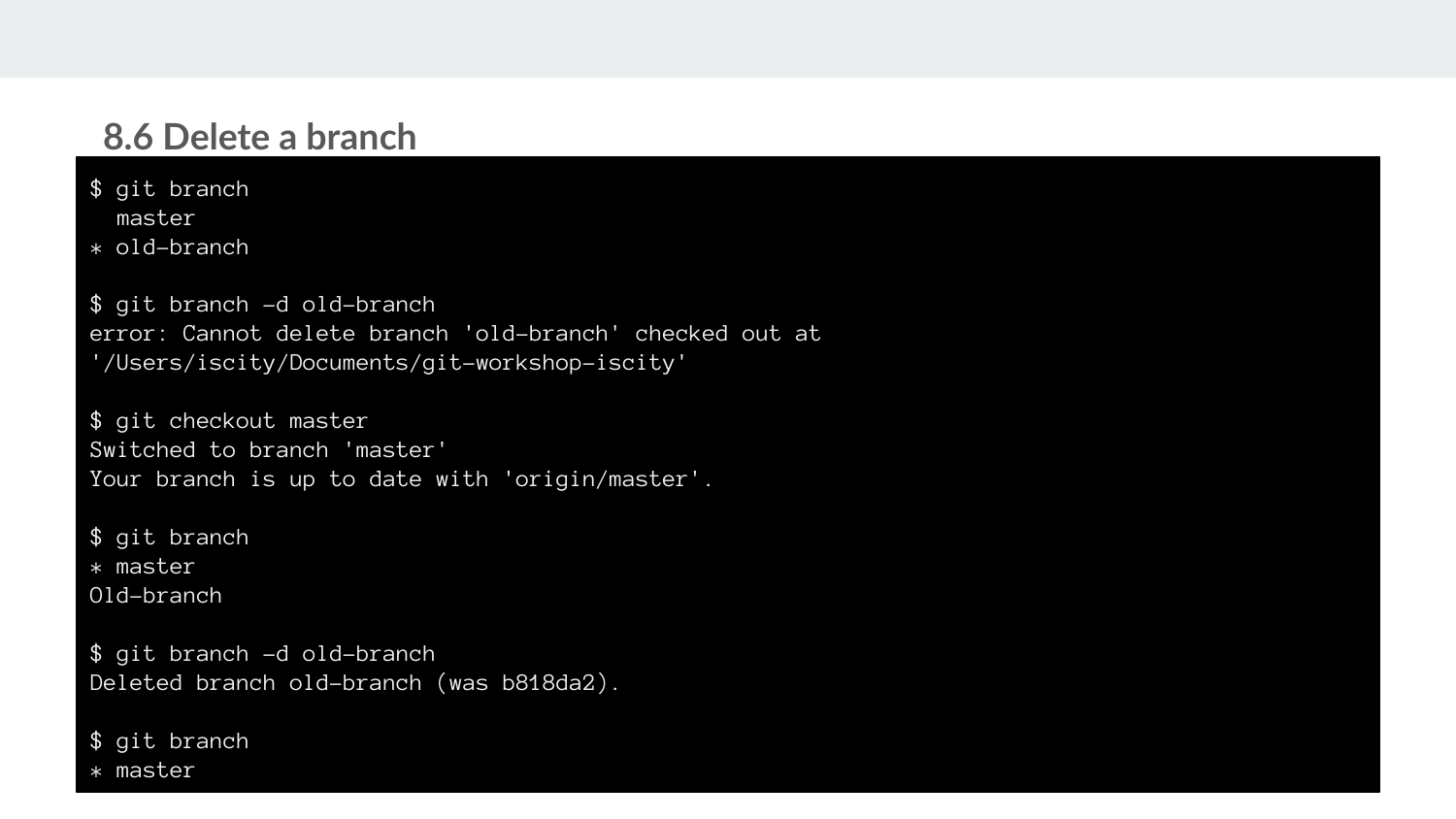

8.6 Delete a branch

$ git branch
  master
* old-branch

$ git branch -d old-branch
error: Cannot delete branch 'old-branch' checked out at
'/Users/iscity/Documents/git-workshop-iscity'

$ git checkout master
Switched to branch 'master'
Your branch is up to date with 'origin/master'.

$ git branch
* master
Old-branch

$ git branch -d old-branch
Deleted branch old-branch (was b818da2).

$ git branch
* master